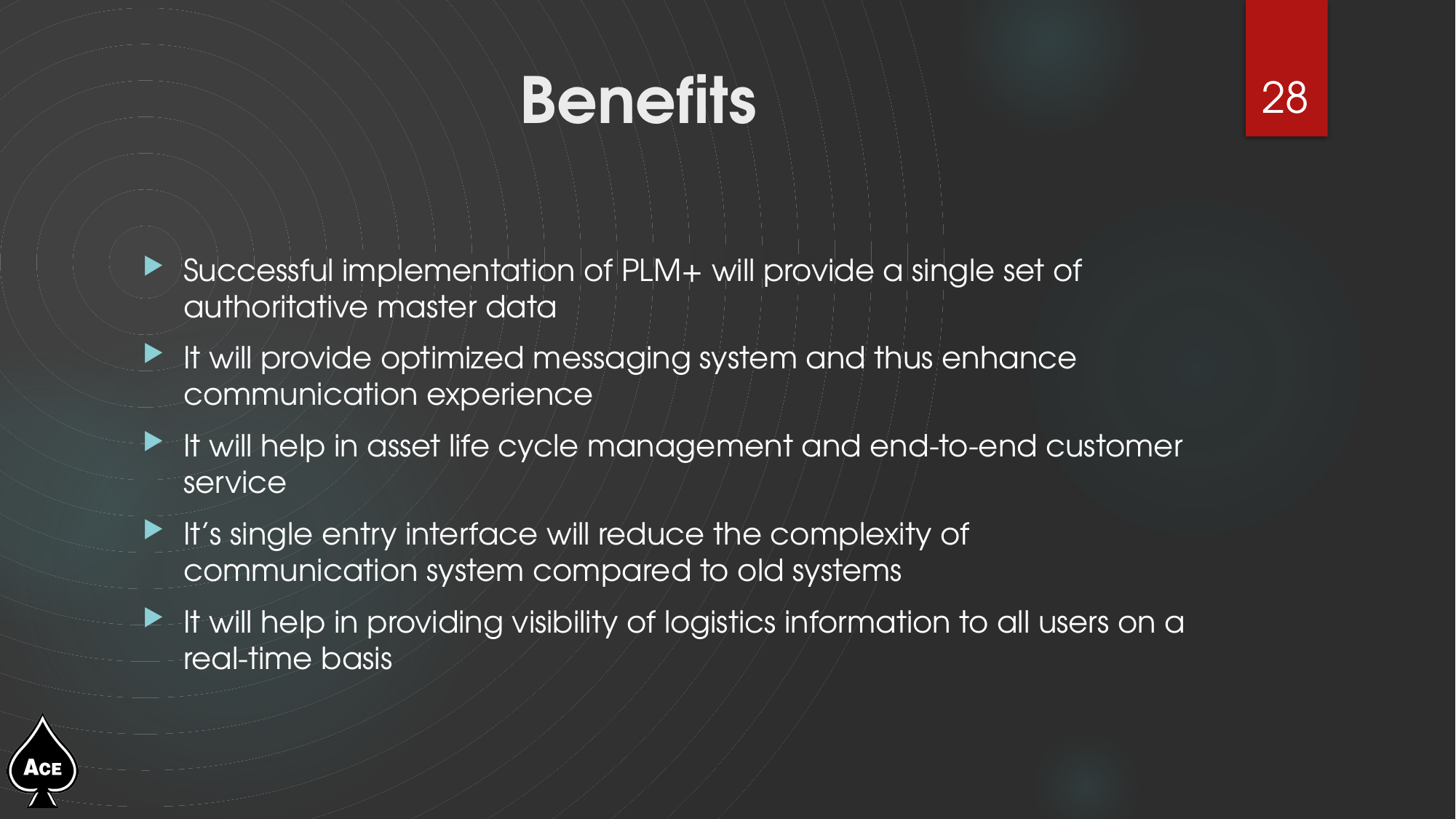

28
# Benefits
Successful implementation of PLM+ will provide a single set of authoritative master data
It will provide optimized messaging system and thus enhance communication experience
It will help in asset life cycle management and end-to-end customer service
It’s single entry interface will reduce the complexity of communication system compared to old systems
It will help in providing visibility of logistics information to all users on a real-time basis